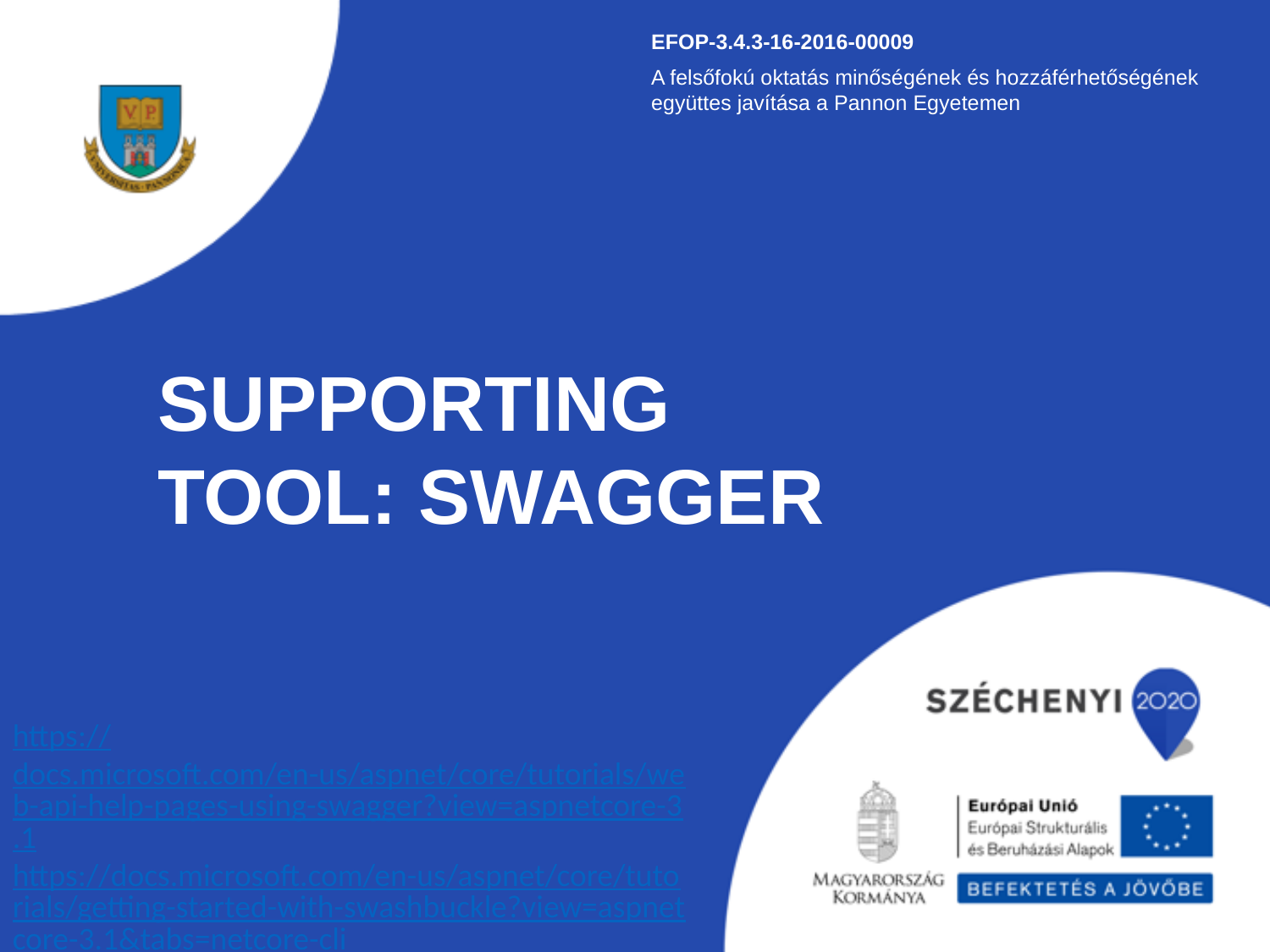

EFOP-3.4.3-16-2016-00009
A felsőfokú oktatás minőségének és hozzáférhetőségének együttes javítása a Pannon Egyetemen
Supporting tool: swagger
https://docs.microsoft.com/en-us/aspnet/core/tutorials/web-api-help-pages-using-swagger?view=aspnetcore-3.1
https://docs.microsoft.com/en-us/aspnet/core/tutorials/getting-started-with-swashbuckle?view=aspnetcore-3.1&tabs=netcore-cli